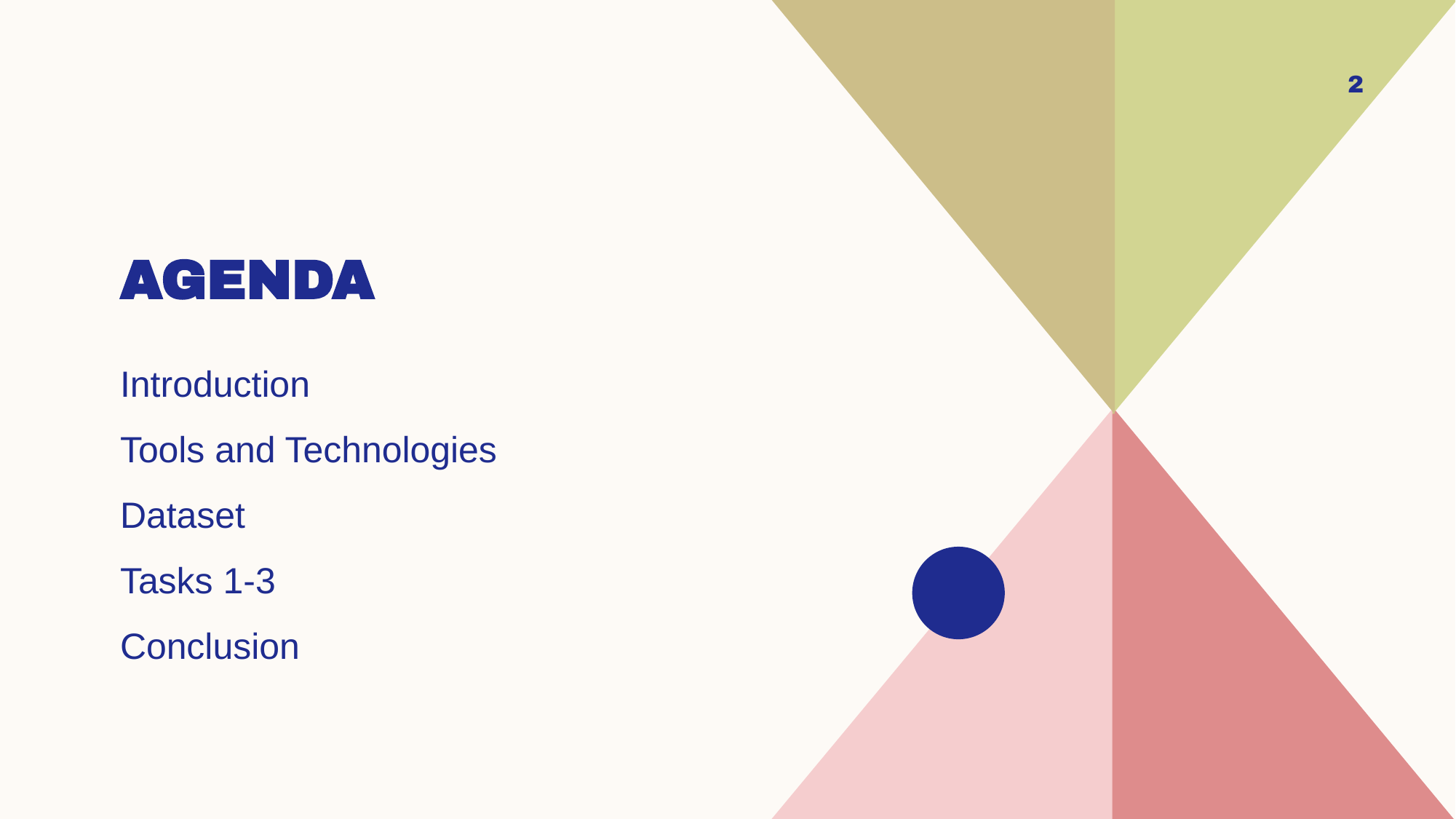

2
# agenda
Introduction
Tools and Technologies
Dataset
Tasks 1-3
Conclusion